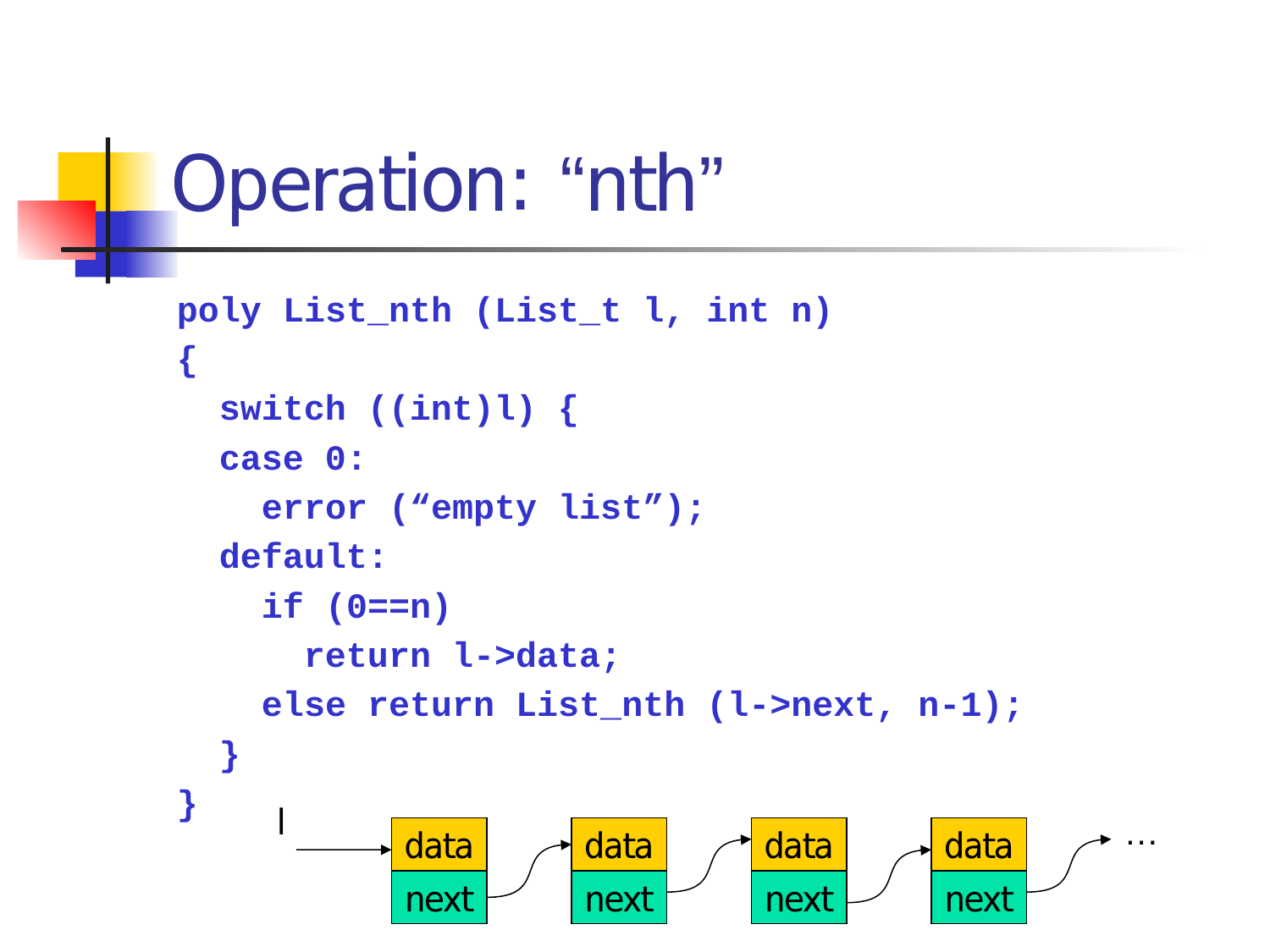

# Operation: “nth”
poly List_nth (List_t l, int n)
{
  switch ((int)l) {
  case 0:
    error (“empty list”);
  default:
    if (0==n)
      return l->data;
    else return List_nth (l->next, n-1);
  }
}
l
…
data
next
data
next
data
next
data
next